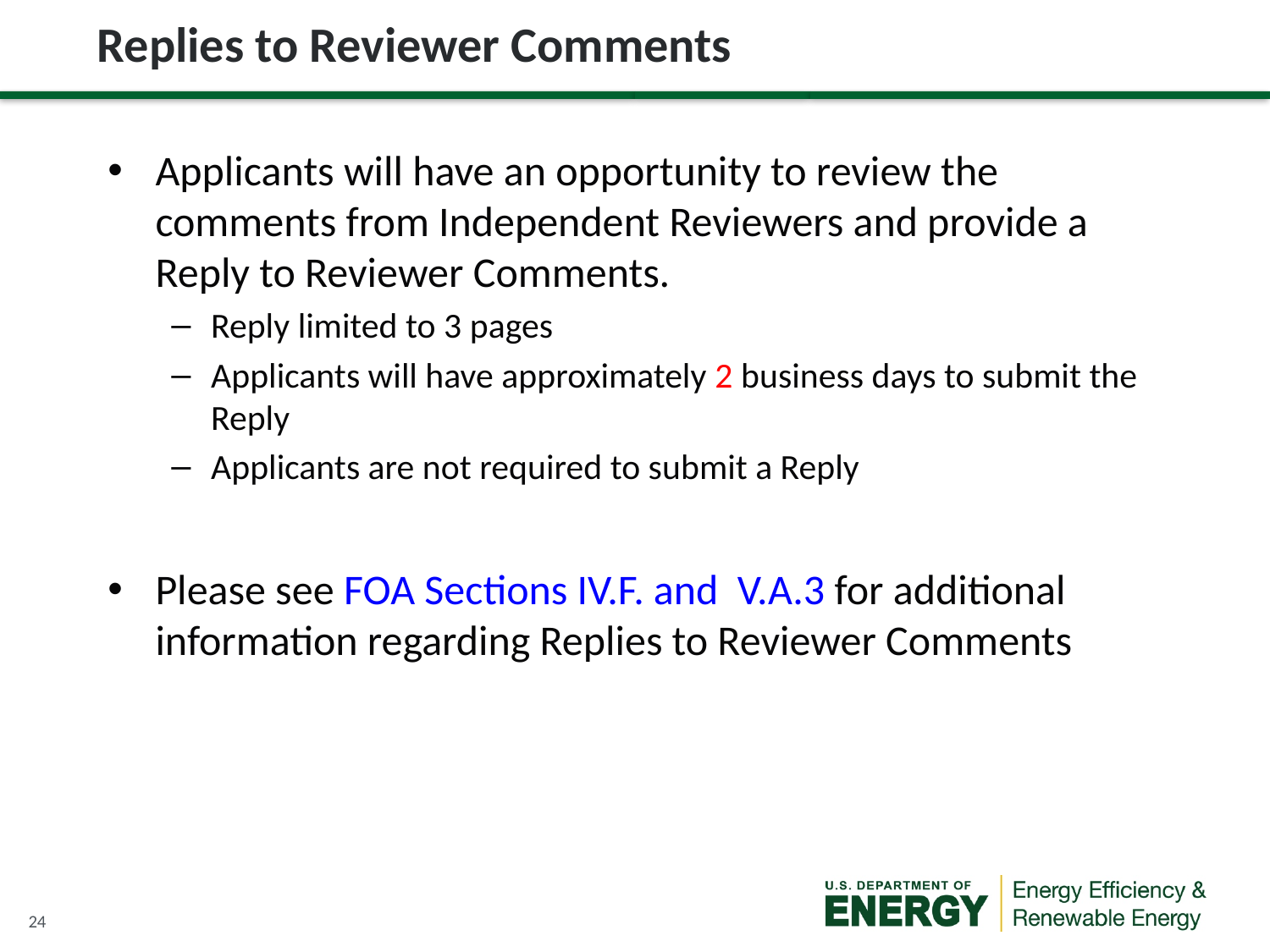

# Replies to Reviewer Comments
Applicants will have an opportunity to review the comments from Independent Reviewers and provide a Reply to Reviewer Comments.
Reply limited to 3 pages
Applicants will have approximately 2 business days to submit the Reply
Applicants are not required to submit a Reply

Please see FOA Sections IV.F. and  V.A.3 for additional information regarding Replies to Reviewer Comments